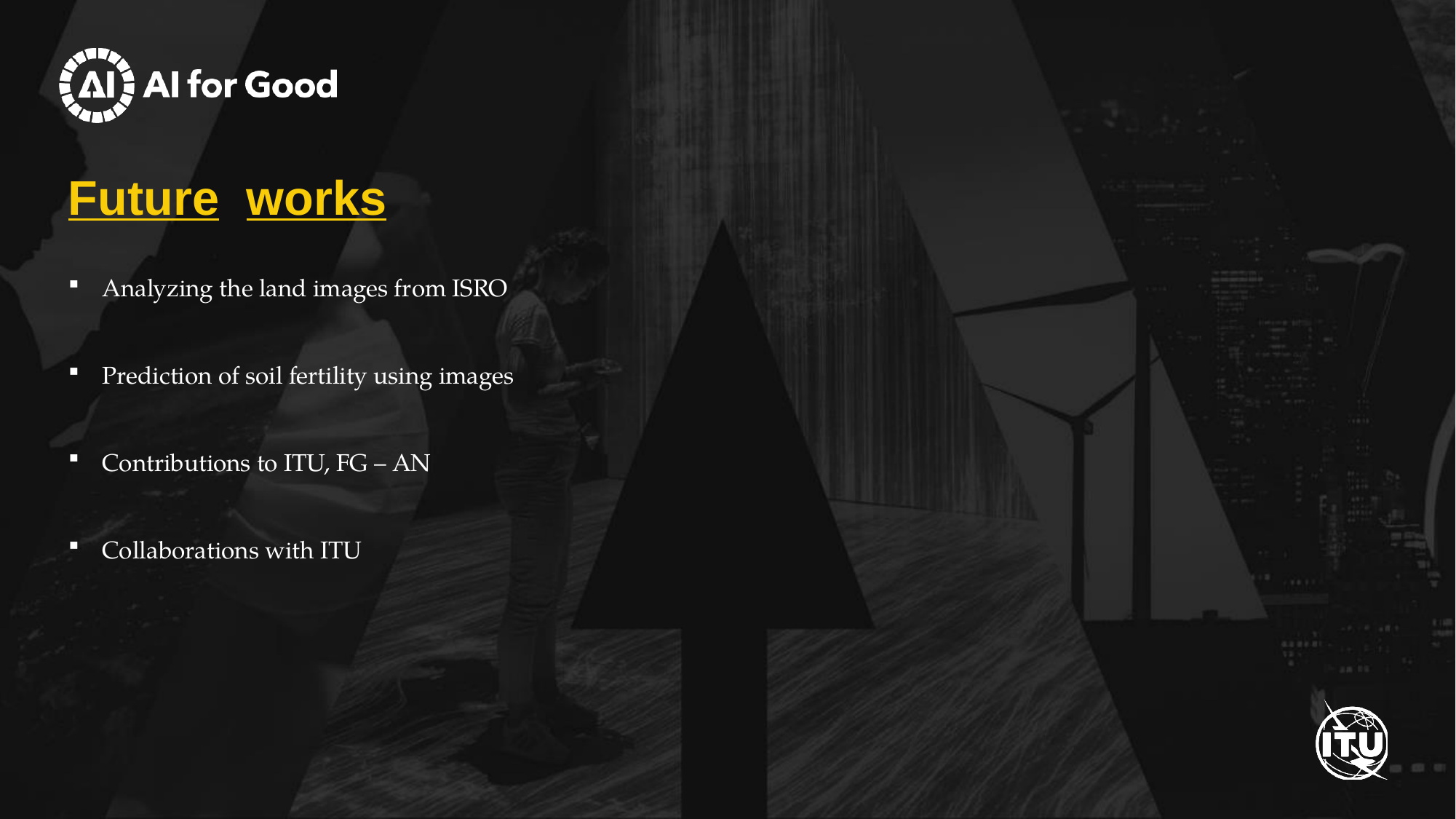

# Future  works
Analyzing the land images from ISRO

Prediction of soil fertility using images

Contributions to ITU, FG – AN

Collaborations with ITU